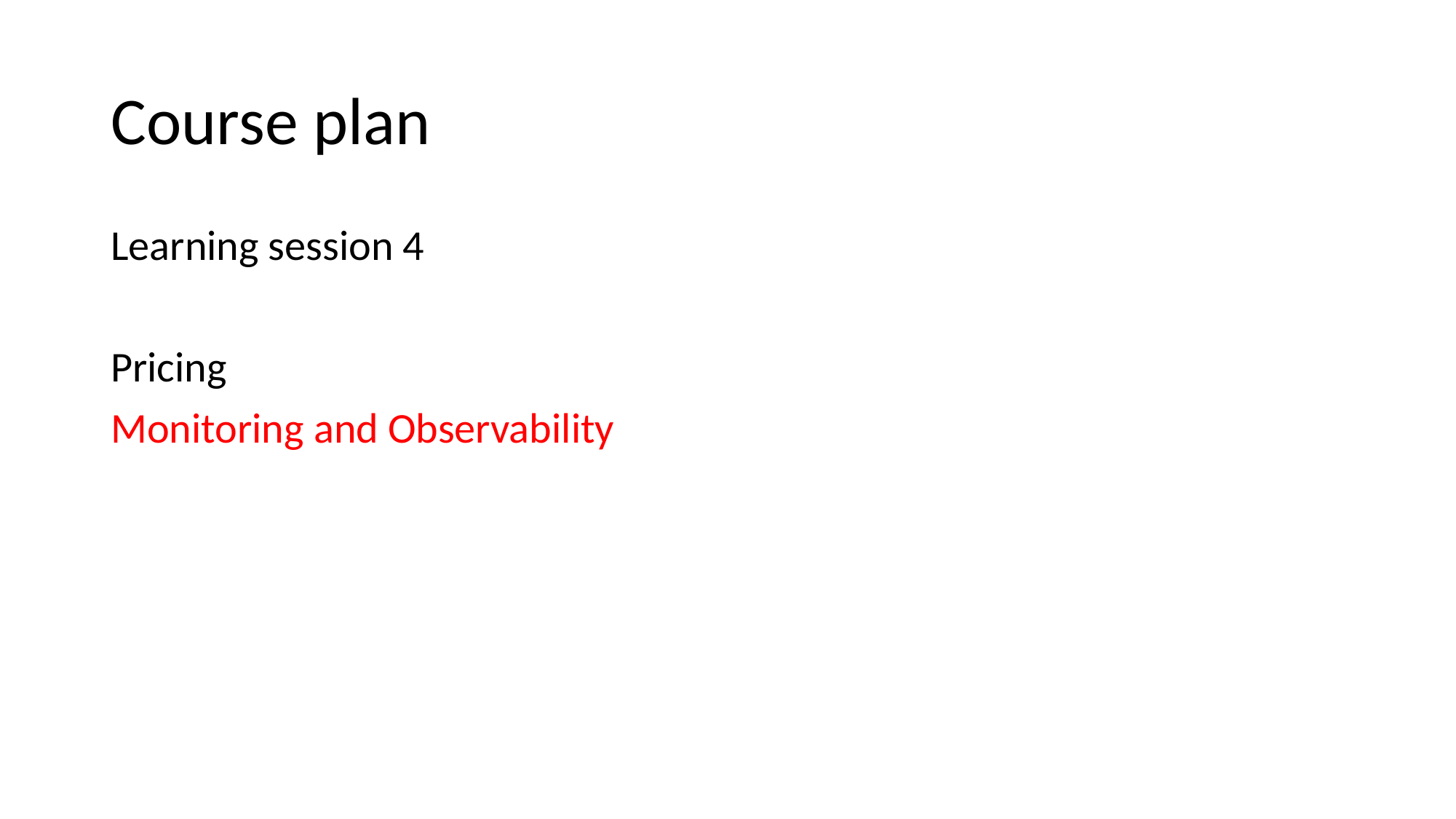

# Course plan
Learning session 4

Pricing
Monitoring and Observability